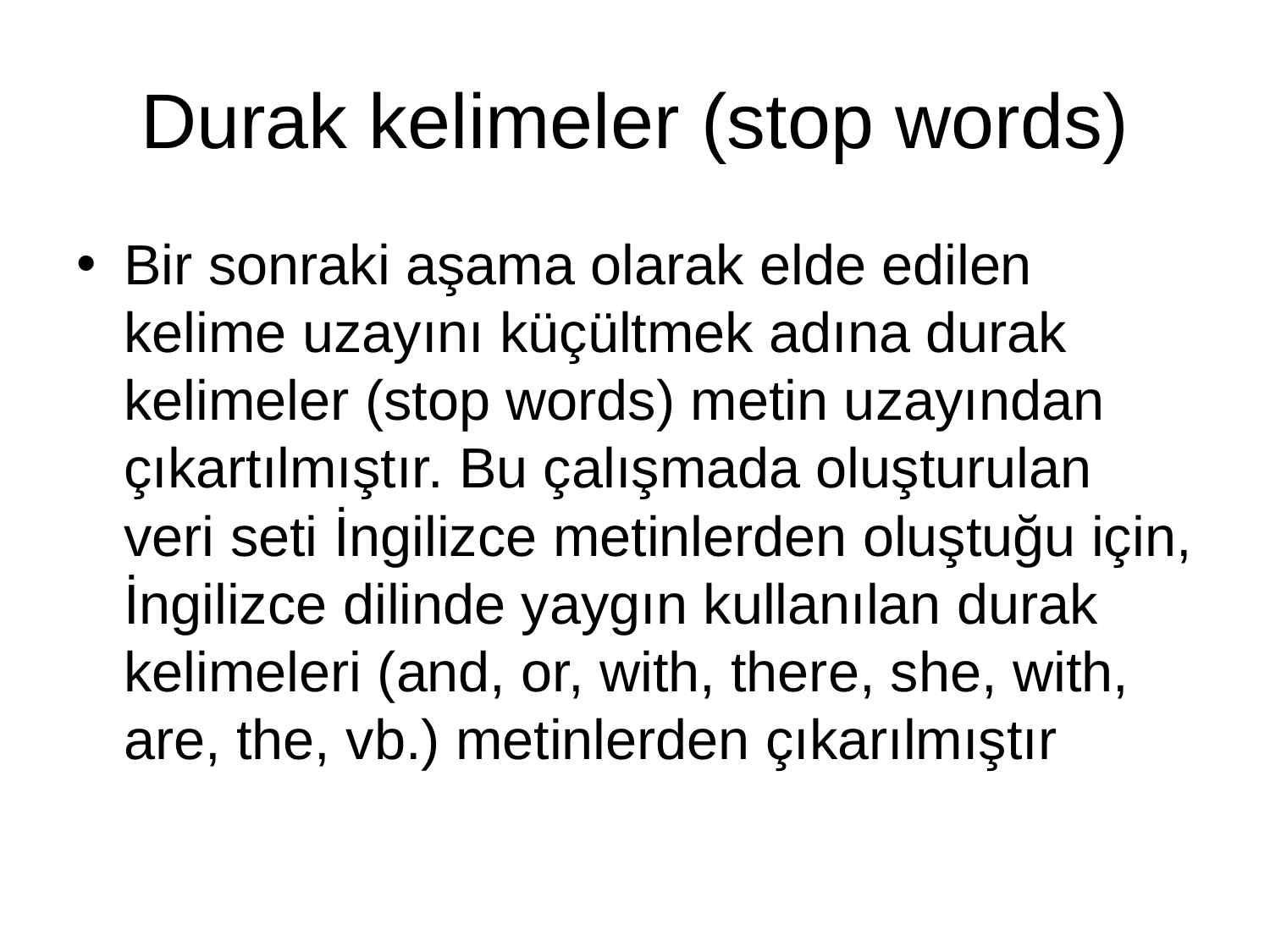

# Durak kelimeler (stop words)
Bir sonraki aşama olarak elde edilen kelime uzayını küçültmek adına durak kelimeler (stop words) metin uzayından çıkartılmıştır. Bu çalışmada oluşturulan veri seti İngilizce metinlerden oluştuğu için, İngilizce dilinde yaygın kullanılan durak kelimeleri (and, or, with, there, she, with, are, the, vb.) metinlerden çıkarılmıştır